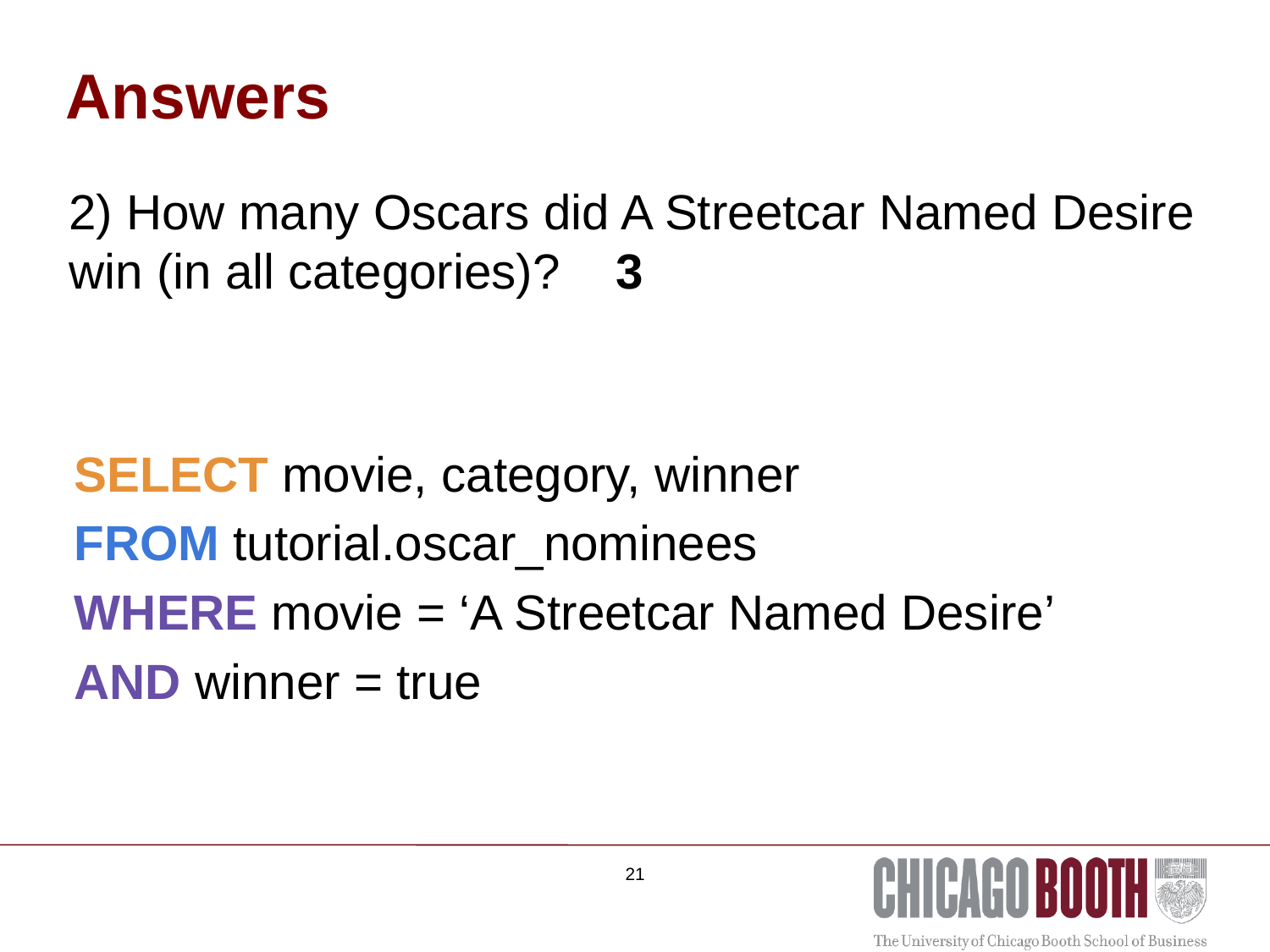

# Answers
2) How many Oscars did A Streetcar Named Desire win (in all categories)?    3

SELECT movie, category, winner
FROM tutorial.oscar_nominees
WHERE movie = ‘A Streetcar Named Desire’
AND winner = true
21